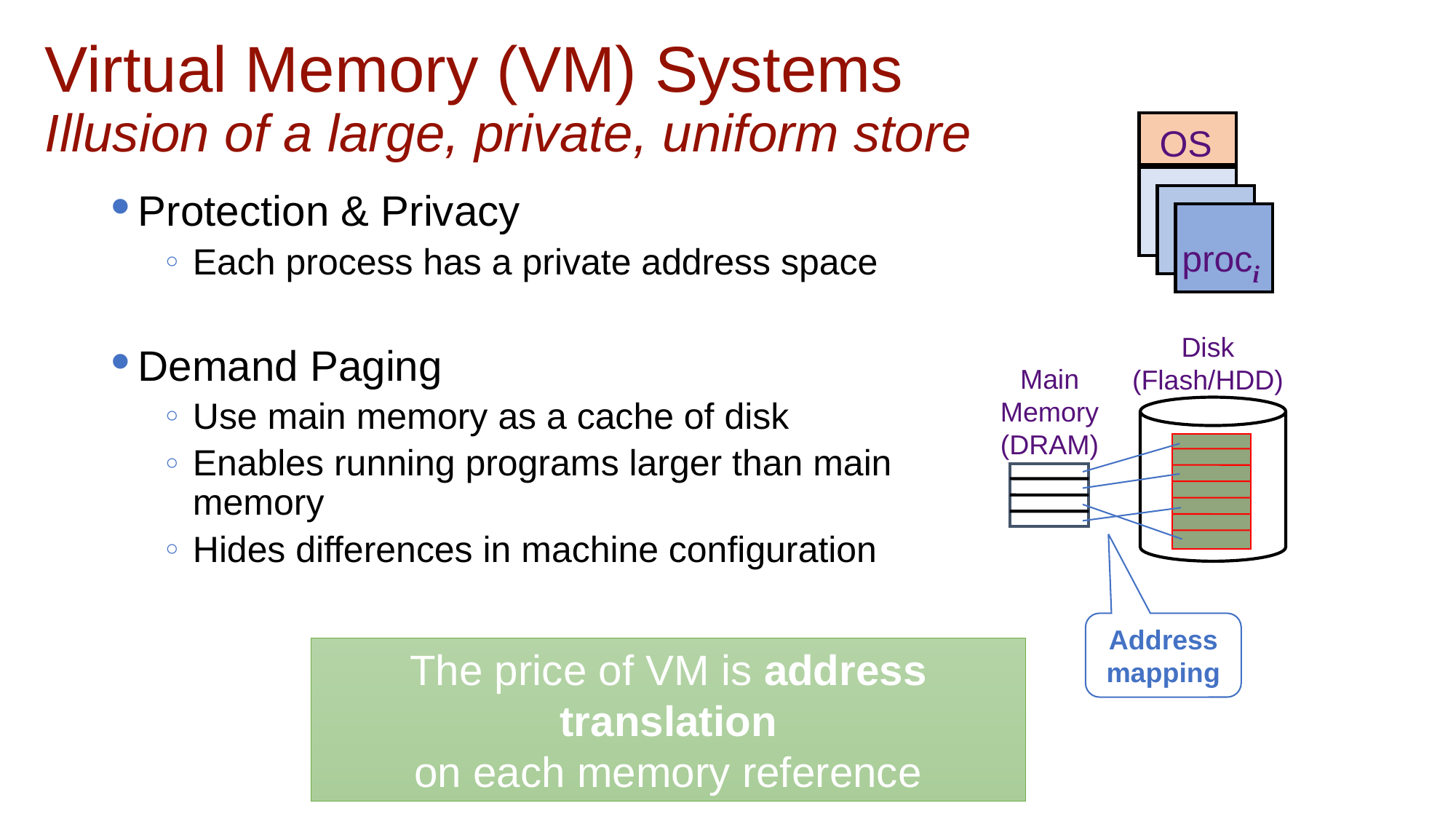

# Virtual Memory (VM) Systems Illusion of a large, private, uniform store

OS

proci
Protection & Privacy
Each process has a private address space

Demand Paging
Use main memory as a cache of disk
Enables running programs larger than main memory
Hides differences in machine configuration

Disk
(Flash/HDD)
Main
Memory
(DRAM)

Address mapping
The price of VM is address translation
on each memory reference